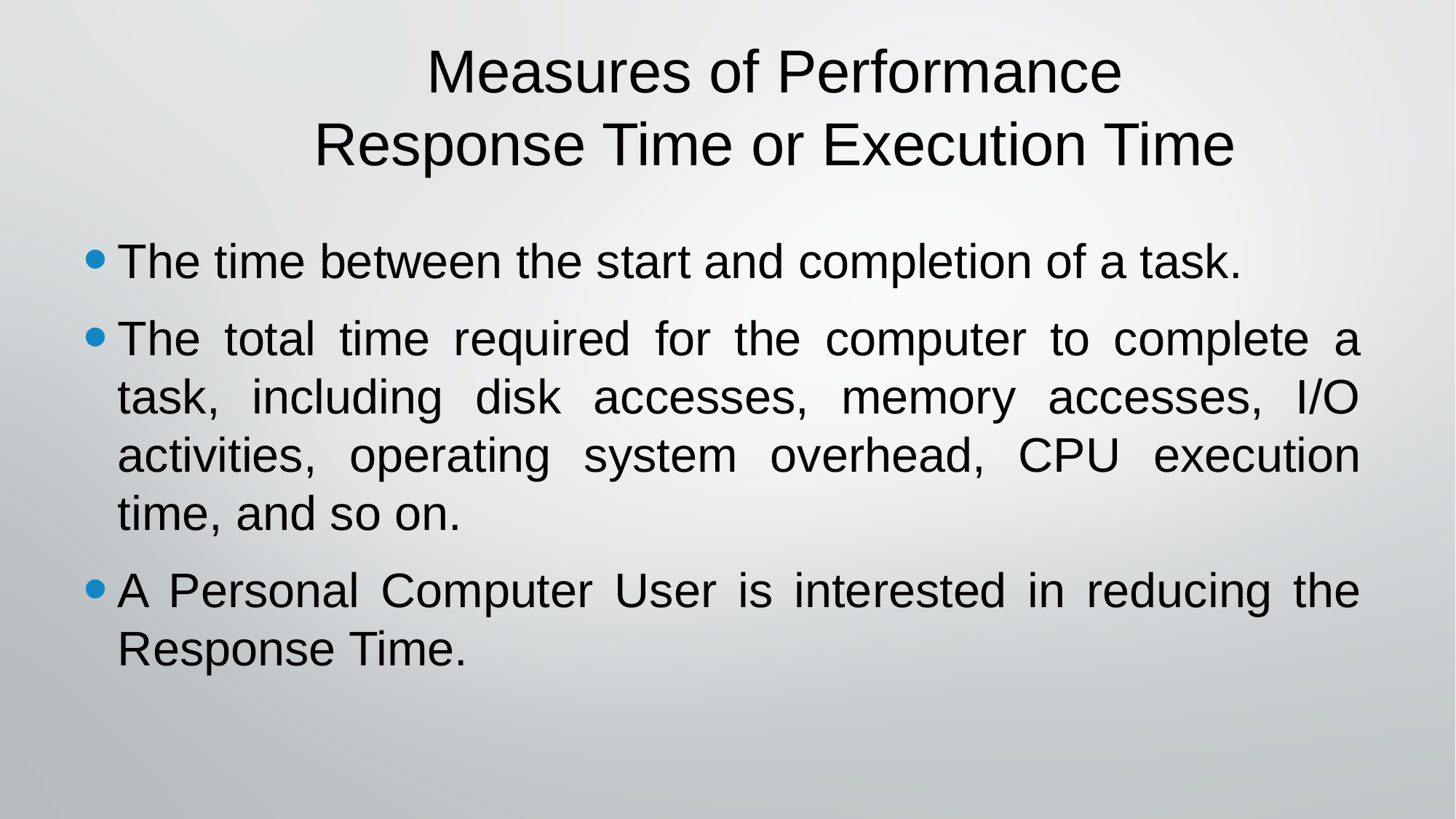

# Measures of Performance Response Time or Execution Time
The time between the start and completion of a task.
The total time required for the computer to complete a task, including disk accesses, memory accesses, I/O activities, operating system overhead, CPU execution time, and so on.
A Personal Computer User is interested in reducing the Response Time.